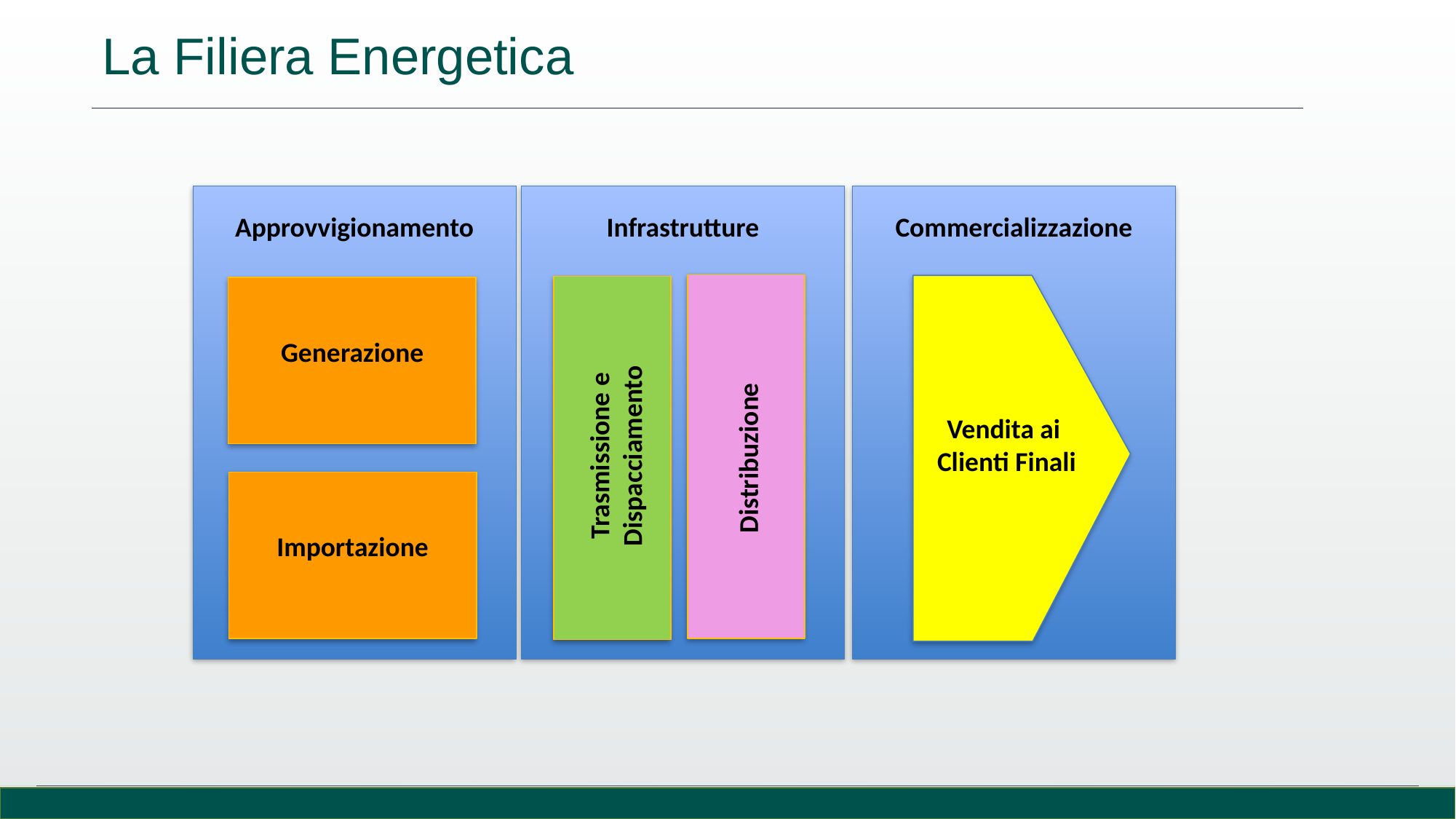

La Filiera Energetica

Approvvigionamento

Generazione

Importazione

Infrastrutture

Trasmissione e
Dispacciamento
Distribuzione

Commercializzazione

Vendita ai
Clienti Finali